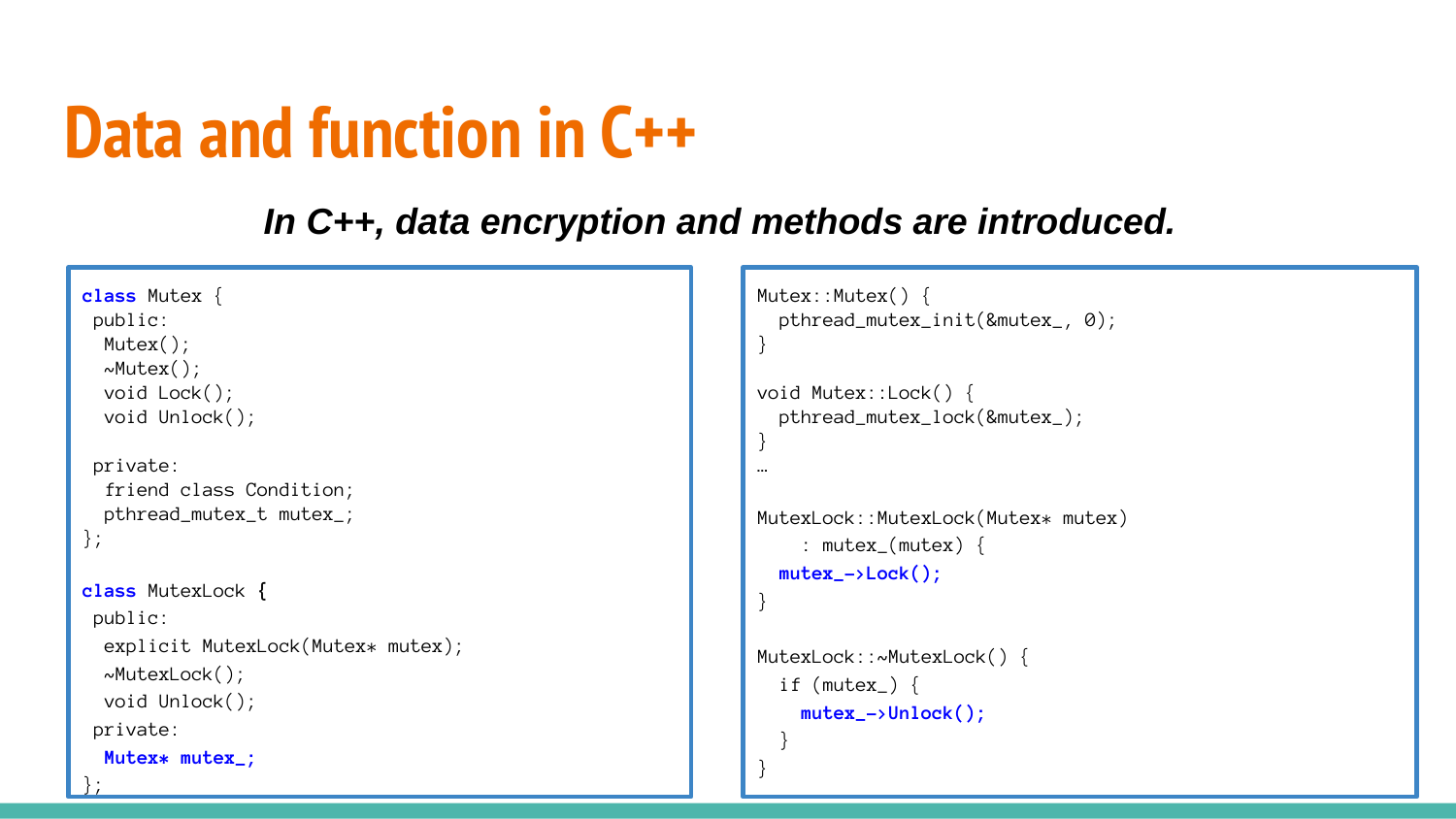

# Data and function in C++
In C++, data encryption and methods are introduced.
class Mutex {
 public:
  Mutex();
  ~Mutex();
  void Lock();
  void Unlock();

 private:
  friend class Condition;
  pthread_mutex_t mutex_;
};

class MutexLock {
 public:
  explicit MutexLock(Mutex* mutex);
  ~MutexLock();
  void Unlock();
 private:
  Mutex* mutex_;
};
Mutex::Mutex() {
  pthread_mutex_init(&mutex_, 0);
}

void Mutex::Lock() {
  pthread_mutex_lock(&mutex_);
}
…

MutexLock::MutexLock(Mutex* mutex)
    : mutex_(mutex) {
  mutex_->Lock();
}

MutexLock::~MutexLock() {
  if (mutex_) {
    mutex_->Unlock();
  }
}